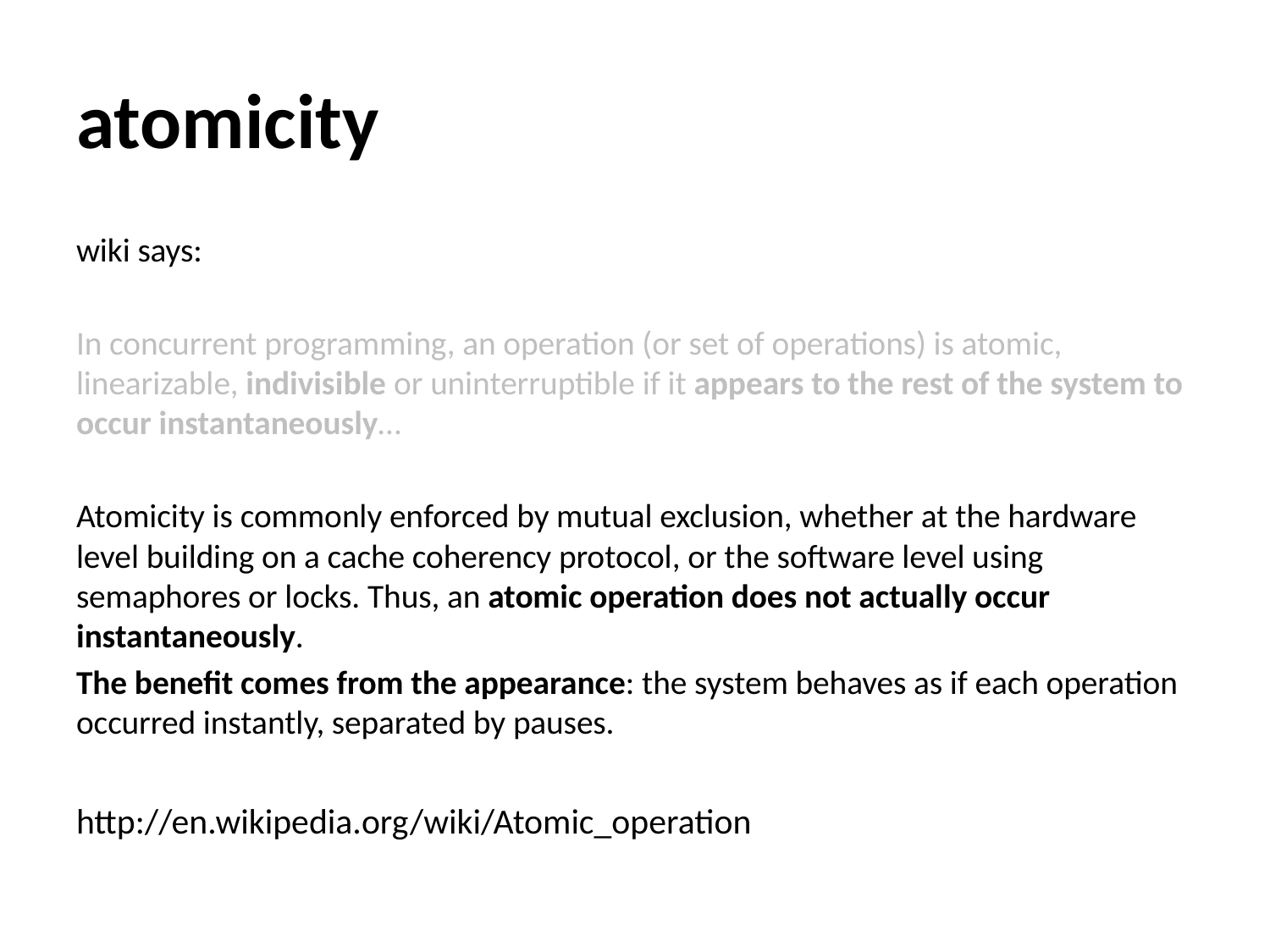

# atomicity
wiki says:

In concurrent programming, an operation (or set of operations) is atomic, linearizable, indivisible or uninterruptible if it appears to the rest of the system to occur instantaneously…

Atomicity is commonly enforced by mutual exclusion, whether at the hardware level building on a cache coherency protocol, or the software level using semaphores or locks. Thus, an atomic operation does not actually occur instantaneously.
The benefit comes from the appearance: the system behaves as if each operation occurred instantly, separated by pauses.
http://en.wikipedia.org/wiki/Atomic_operation